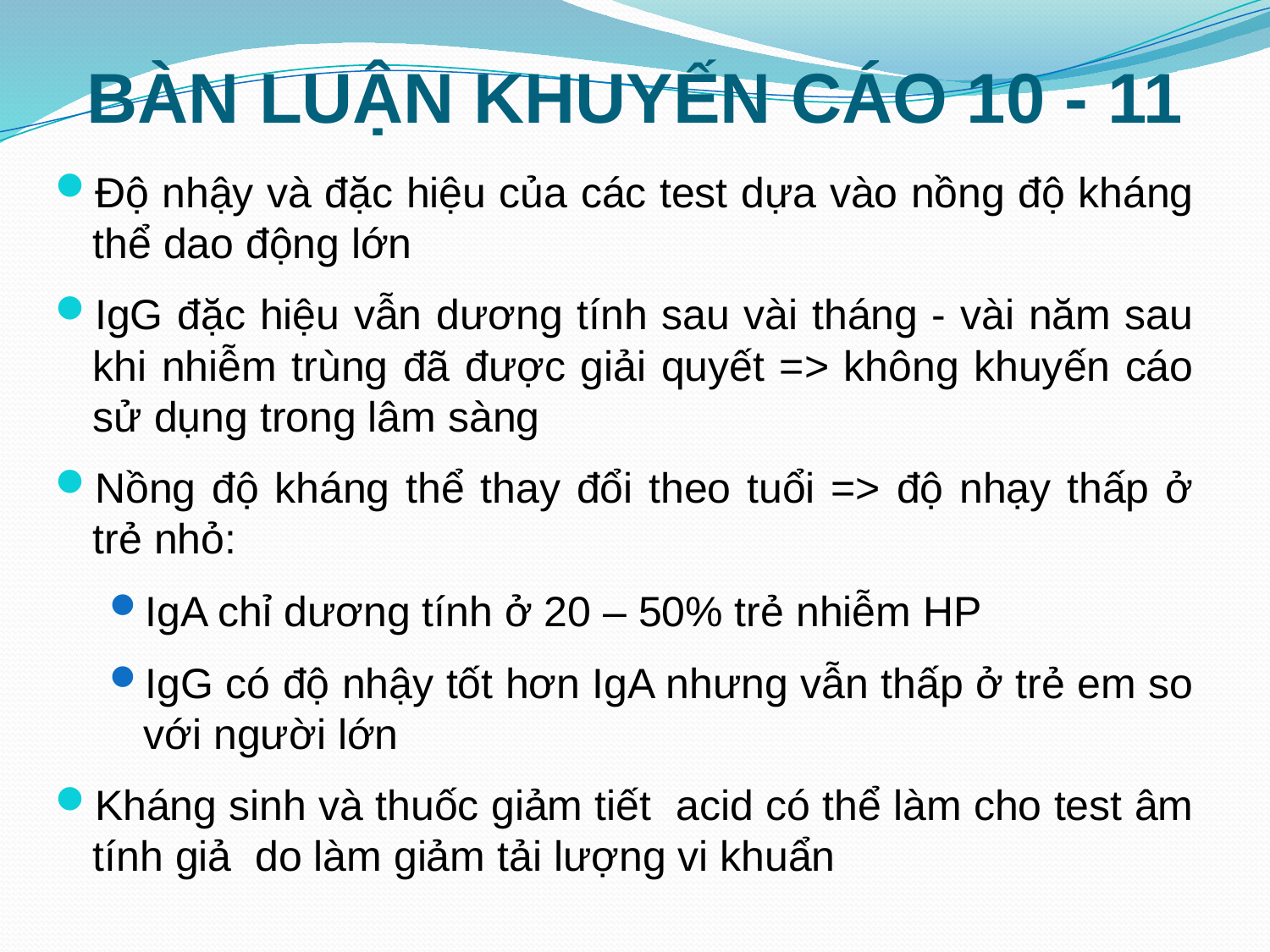

# BÀN LUẬN KHUYẾN CÁO 10 - 11
Độ nhậy và đặc hiệu của các test dựa vào nồng độ kháng thể dao động lớn
IgG đặc hiệu vẫn dương tính sau vài tháng - vài năm sau khi nhiễm trùng đã được giải quyết => không khuyến cáo sử dụng trong lâm sàng
Nồng độ kháng thể thay đổi theo tuổi => độ nhạy thấp ở trẻ nhỏ:
IgA chỉ dương tính ở 20 – 50% trẻ nhiễm HP
IgG có độ nhậy tốt hơn IgA nhưng vẫn thấp ở trẻ em so với người lớn
Kháng sinh và thuốc giảm tiết  acid có thể làm cho test âm tính giả  do làm giảm tải lượng vi khuẩn